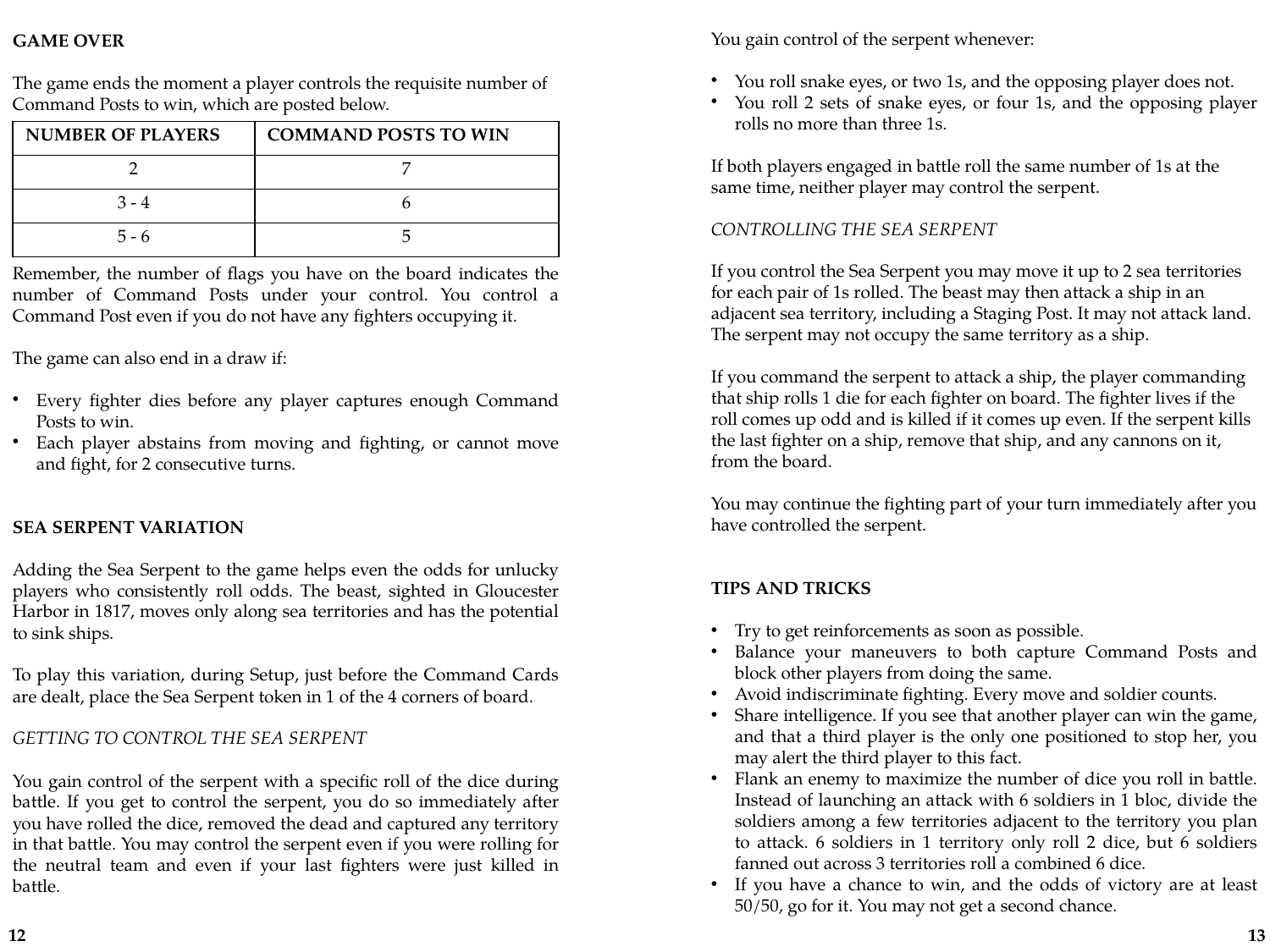

GAME OVER

The game ends the moment a player controls the requisite number of Command Posts to win, which are posted below.

Remember, the number of flags you have on the board indicates the number of Command Posts under your control. You control a Command Post even if you do not have any fighters occupying it.

The game can also end in a draw if:

Every fighter dies before any player captures enough Command Posts to win.
Each player abstains from moving and fighting, or cannot move and fight, for 2 consecutive turns.

SEA SERPENT VARIATION

Adding the Sea Serpent to the game helps even the odds for unlucky players who consistently roll odds. The beast, sighted in Gloucester Harbor in 1817, moves only along sea territories and has the potential to sink ships.

To play this variation, during Setup, just before the Command Cards are dealt, place the Sea Serpent token in 1 of the 4 corners of board.

GETTING TO CONTROL THE SEA SERPENT

You gain control of the serpent with a specific roll of the dice during battle. If you get to control the serpent, you do so immediately after you have rolled the dice, removed the dead and captured any territory in that battle. You may control the serpent even if you were rolling for the neutral team and even if your last fighters were just killed in battle.

You gain control of the serpent whenever:

You roll snake eyes, or two 1s, and the opposing player does not.
You roll 2 sets of snake eyes, or four 1s, and the opposing player rolls no more than three 1s.

If both players engaged in battle roll the same number of 1s at the same time, neither player may control the serpent.

CONTROLLING THE SEA SERPENT

If you control the Sea Serpent you may move it up to 2 sea territories for each pair of 1s rolled. The beast may then attack a ship in an adjacent sea territory, including a Staging Post. It may not attack land. The serpent may not occupy the same territory as a ship.

If you command the serpent to attack a ship, the player commanding that ship rolls 1 die for each fighter on board. The fighter lives if the roll comes up odd and is killed if it comes up even. If the serpent kills the last fighter on a ship, remove that ship, and any cannons on it, from the board.

You may continue the fighting part of your turn immediately after you have controlled the serpent.

TIPS AND TRICKS

Try to get reinforcements as soon as possible.
Balance your maneuvers to both capture Command Posts and block other players from doing the same.
Avoid indiscriminate fighting. Every move and soldier counts.
Share intelligence. If you see that another player can win the game, and that a third player is the only one positioned to stop her, you may alert the third player to this fact.
Flank an enemy to maximize the number of dice you roll in battle. Instead of launching an attack with 6 soldiers in 1 bloc, divide the soldiers among a few territories adjacent to the territory you plan to attack. 6 soldiers in 1 territory only roll 2 dice, but 6 soldiers fanned out across 3 territories roll a combined 6 dice.
If you have a chance to win, and the odds of victory are at least 50/50, go for it. You may not get a second chance.
| NUMBER OF PLAYERS | COMMAND POSTS TO WIN |
| --- | --- |
| 2 | 7 |
| 3 - 4 | 6 |
| 5 - 6 | 5 |
12
13